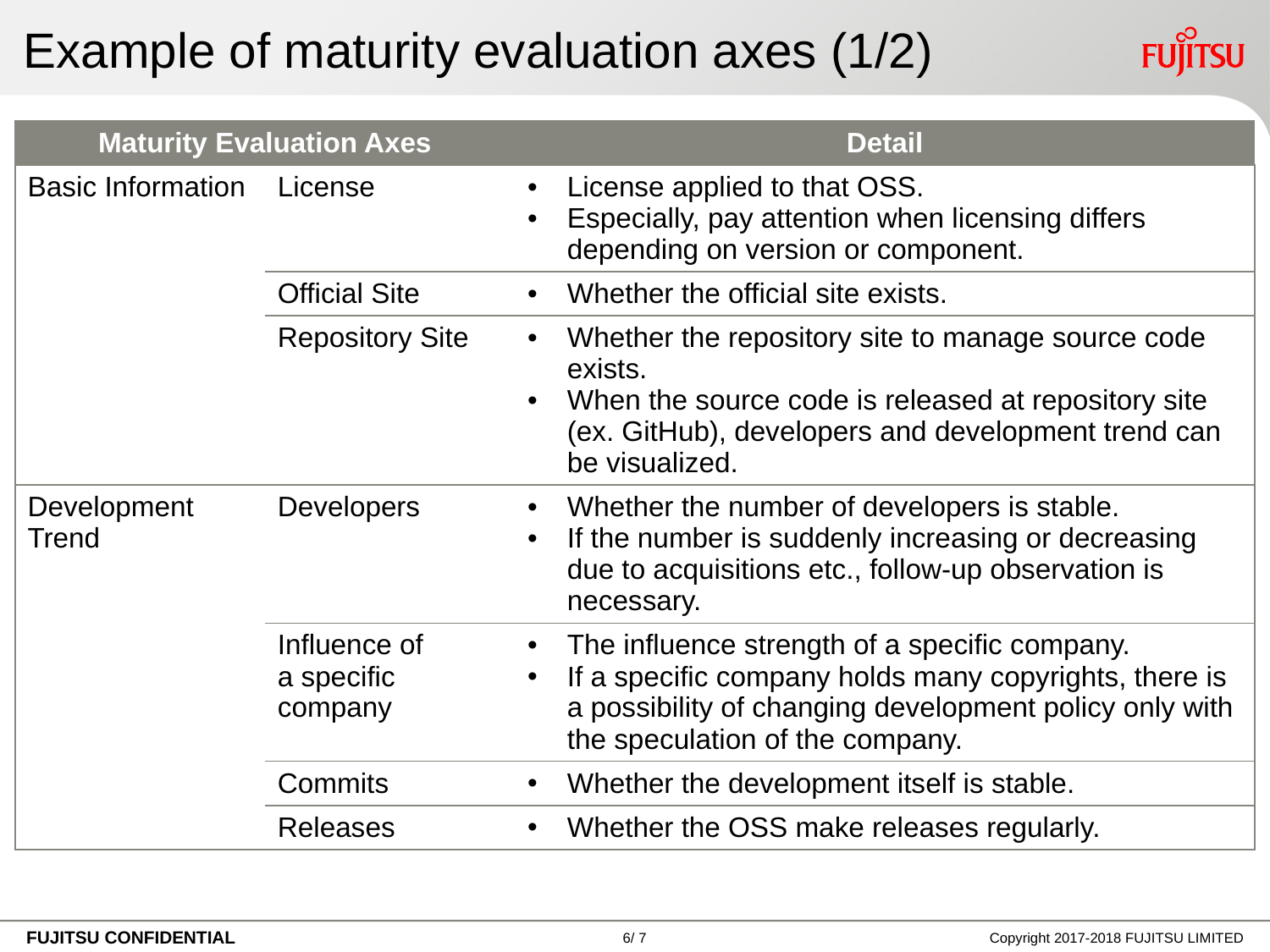

# Example of maturity evaluation axes (1/2)
| Maturity Evaluation Axes |  | Detail |
| --- | --- | --- |
| Basic Information | License | License applied to that OSS. Especially, pay attention when licensing differs depending on version or component. |
|  | Official Site | Whether the official site exists. |
|  | Repository Site | Whether the repository site to manage source code exists. When the source code is released at repository site (ex. GitHub), developers and development trend can be visualized. |
| Development Trend | Developers | Whether the number of developers is stable. If the number is suddenly increasing or decreasing due to acquisitions etc., follow-up observation is necessary. |
|  | Influence of a specific company | The influence strength of a specific company. If a specific company holds many copyrights, there is a possibility of changing development policy only with the speculation of the company. |
|  | Commits | Whether the development itself is stable. |
|  | Releases | Whether the OSS make releases regularly. |
6/ 7
Copyright 2017-2018 FUJITSU LIMITED